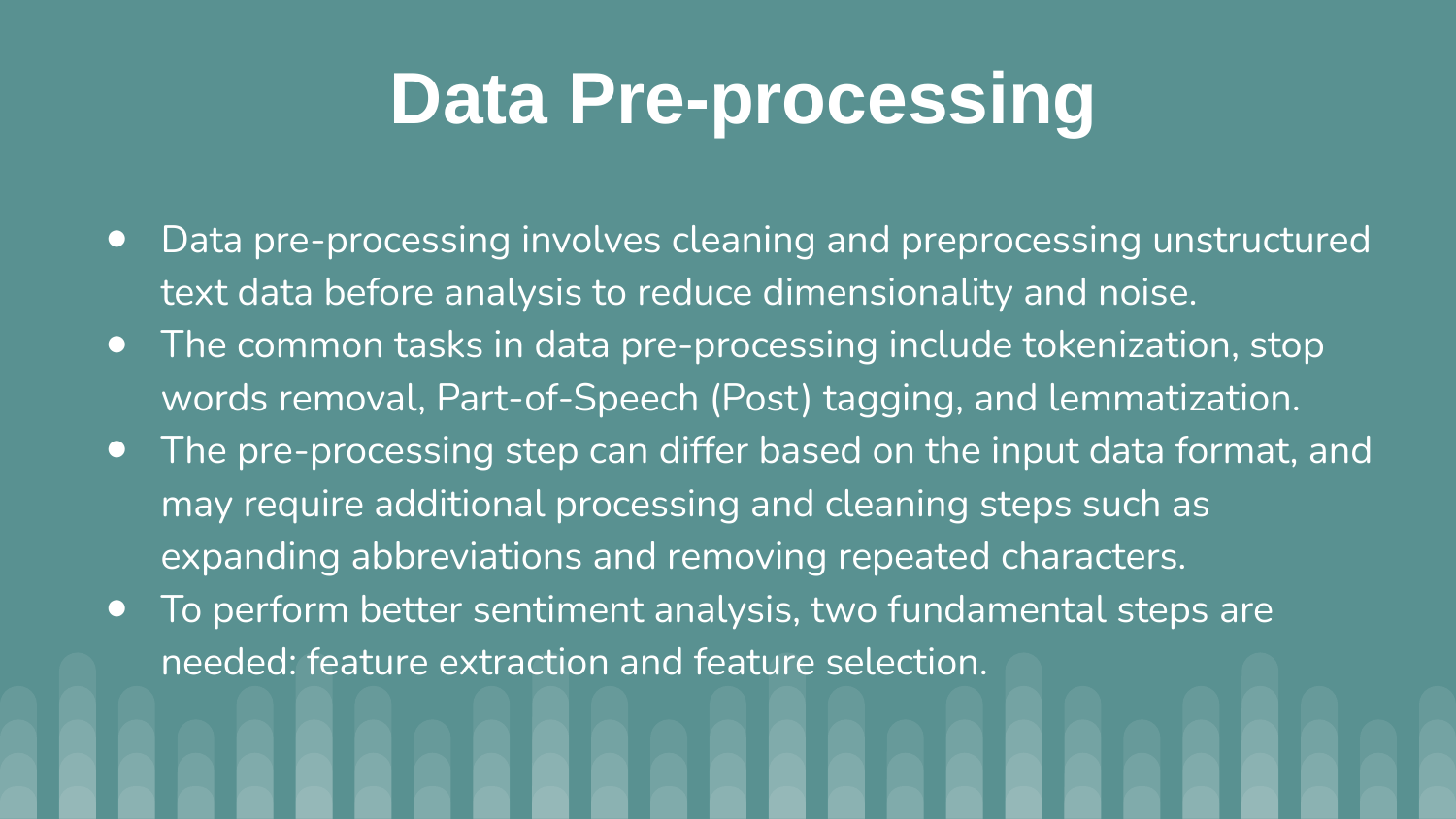

# Data Pre-processing
Data pre-processing involves cleaning and preprocessing unstructured text data before analysis to reduce dimensionality and noise.
The common tasks in data pre-processing include tokenization, stop words removal, Part-of-Speech (Post) tagging, and lemmatization.
The pre-processing step can differ based on the input data format, and may require additional processing and cleaning steps such as expanding abbreviations and removing repeated characters.
To perform better sentiment analysis, two fundamental steps are needed: feature extraction and feature selection.